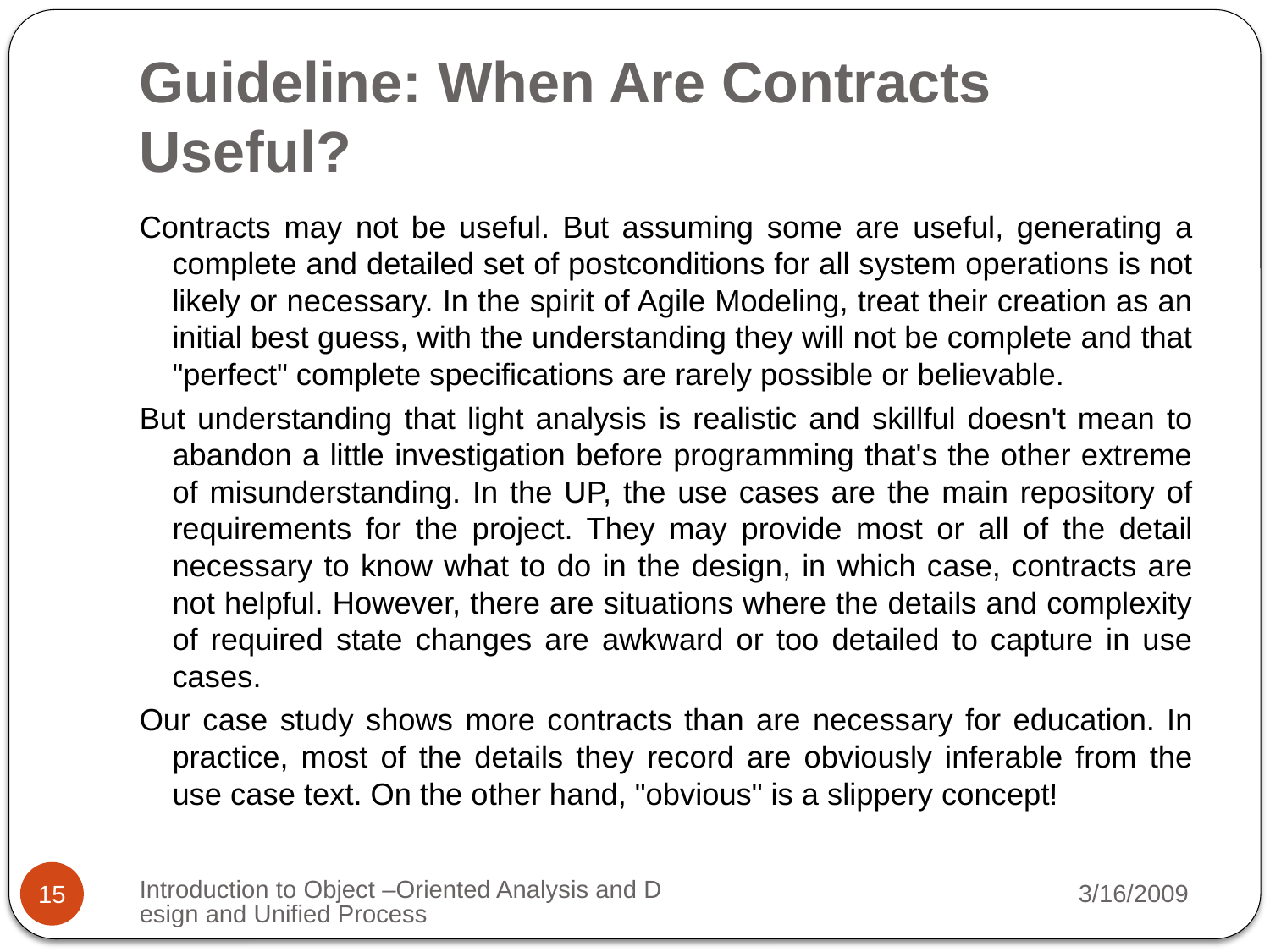

# Guideline: When Are Contracts Useful?
Contracts may not be useful. But assuming some are useful, generating a complete and detailed set of postconditions for all system operations is not likely or necessary. In the spirit of Agile Modeling, treat their creation as an initial best guess, with the understanding they will not be complete and that "perfect" complete specifications are rarely possible or believable.
But understanding that light analysis is realistic and skillful doesn't mean to abandon a little investigation before programming that's the other extreme of misunderstanding. In the UP, the use cases are the main repository of requirements for the project. They may provide most or all of the detail necessary to know what to do in the design, in which case, contracts are not helpful. However, there are situations where the details and complexity of required state changes are awkward or too detailed to capture in use cases.
Our case study shows more contracts than are necessary for education. In practice, most of the details they record are obviously inferable from the use case text. On the other hand, "obvious" is a slippery concept!

Introduction to Object –Oriented Analysis and Design and Unified Process
3/16/2009
15